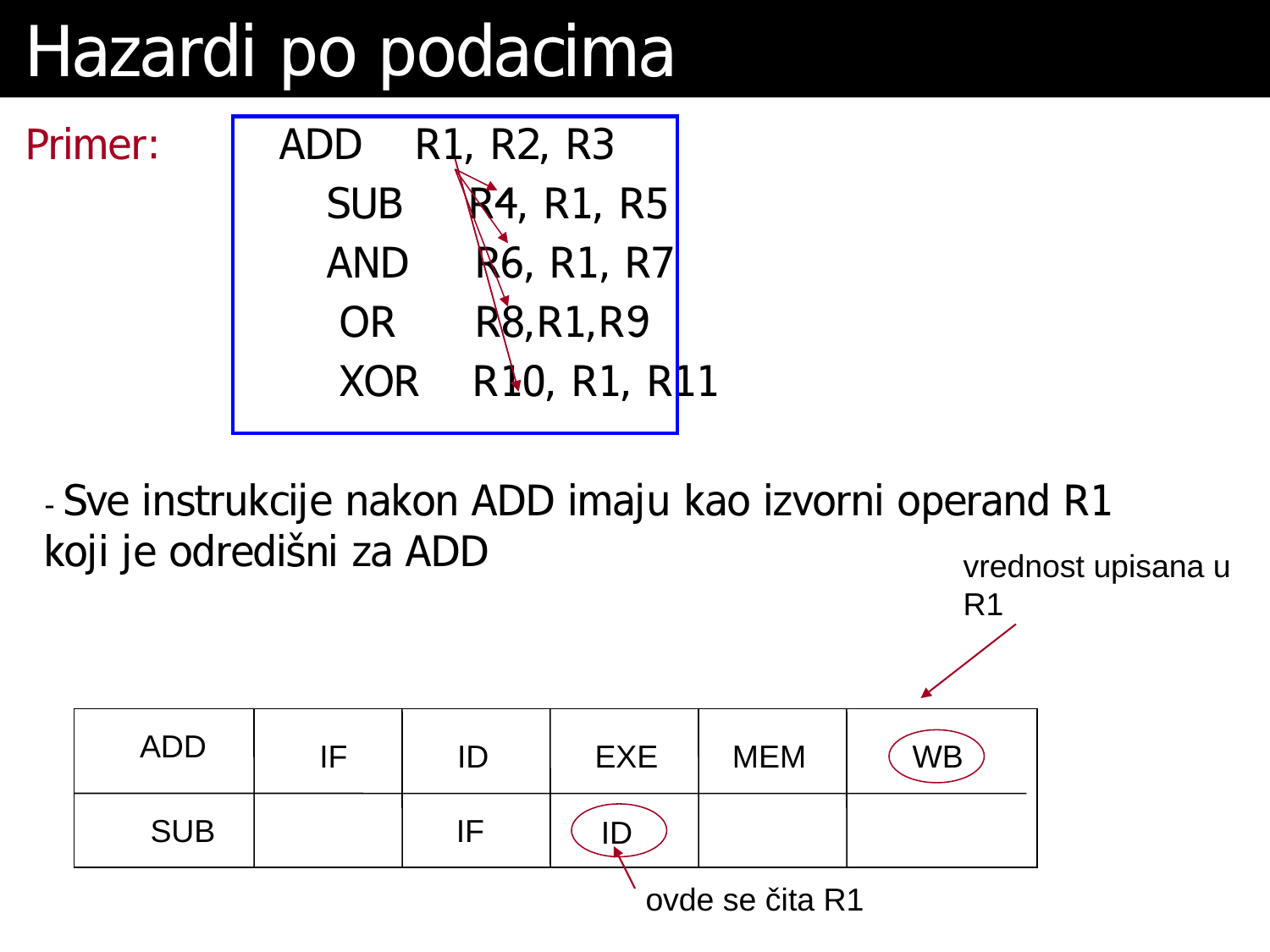

# Hazardi po podacima
Primer:         ADD    R1, R2, R3
			SUB     R4, R1, R5
			AND     R6, R1, R7
			 OR      R8,R1,R9
			 XOR    R10, R1, R11

- Sve instrukcije nakon ADD imaju kao izvorni operand R1 koji je odredišni za ADD
vrednost upisana u
R1

ADD
IF
ID
EXE
MEM

WB

SUB
IF

ID

ovde se čita R1